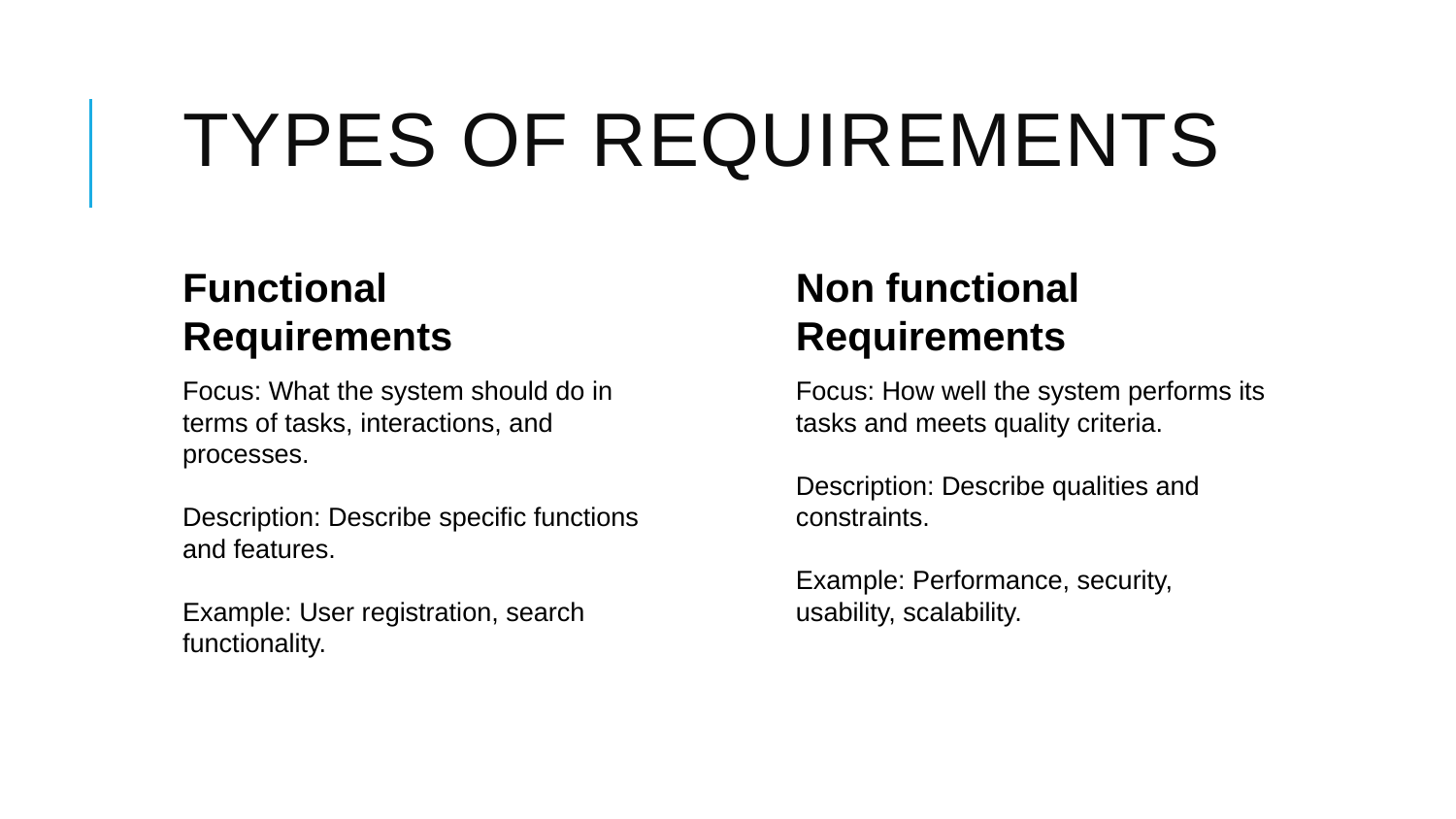

# Types of Requirements
Functional Requirements
Non functional Requirements
Focus: What the system should do in terms of tasks, interactions, and processes.

Description: Describe specific functions and features.

Example: User registration, search functionality.

Focus: How well the system performs its tasks and meets quality criteria.

Description: Describe qualities and constraints.

Example: Performance, security, usability, scalability.